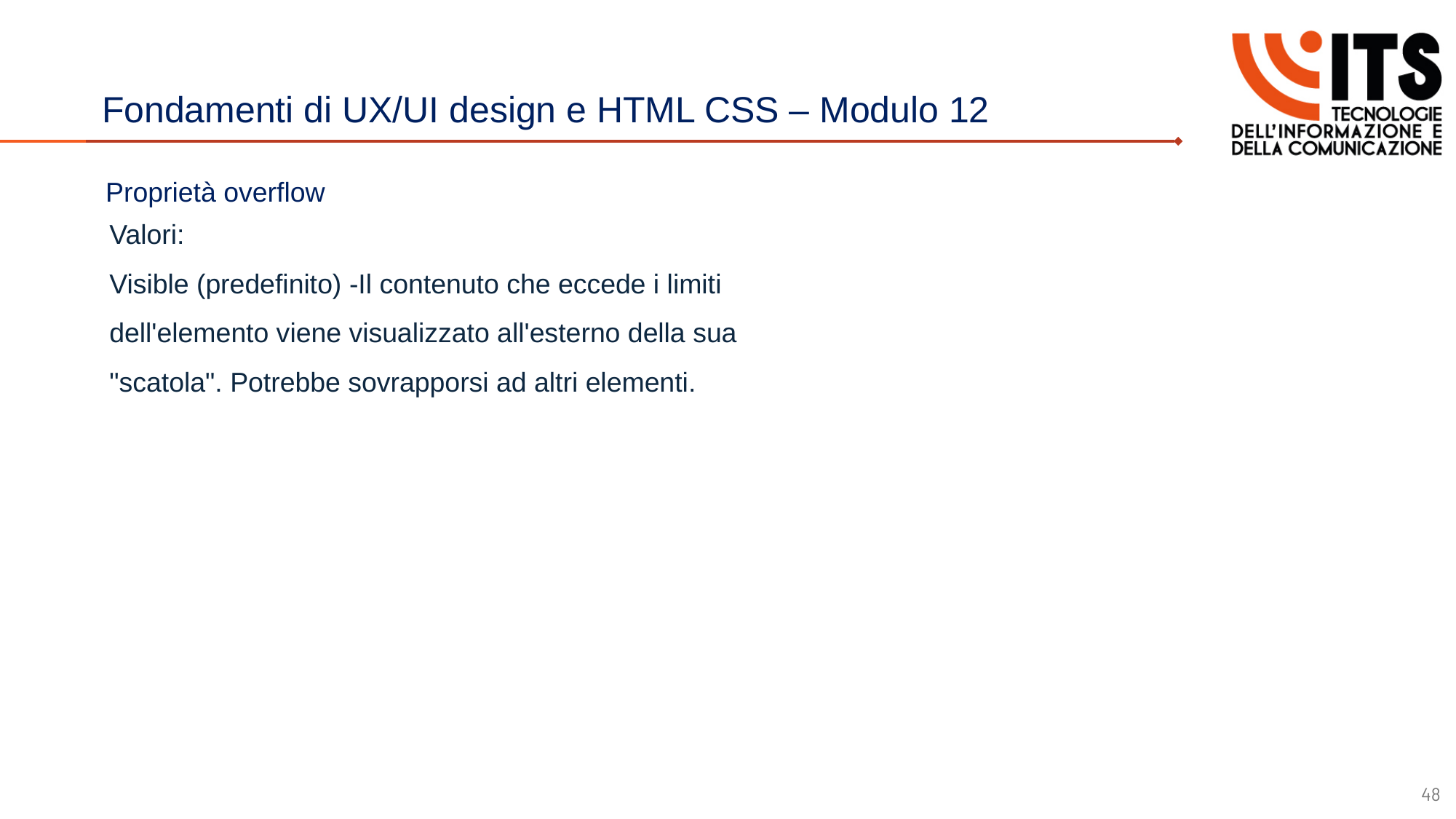

# Fondamenti di UX/UI design e HTML CSS – Modulo 12
Proprietà overflow
Valori:
Visible (predefinito) -Il contenuto che eccede i limiti dell'elemento viene visualizzato all'esterno della sua "scatola". Potrebbe sovrapporsi ad altri elementi.
48